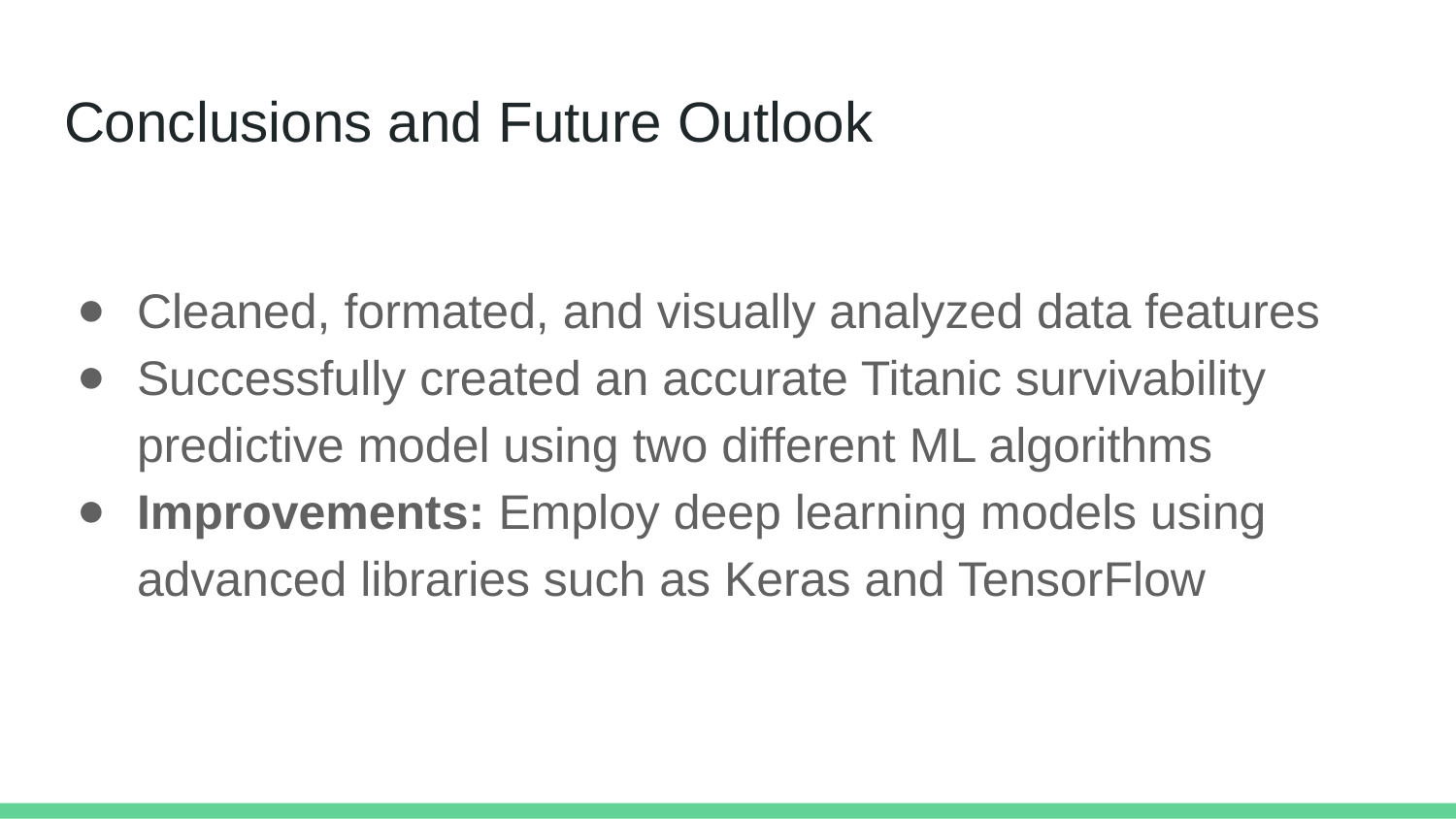

# Conclusions and Future Outlook
Cleaned, formated, and visually analyzed data features
Successfully created an accurate Titanic survivability predictive model using two different ML algorithms
Improvements: Employ deep learning models using advanced libraries such as Keras and TensorFlow